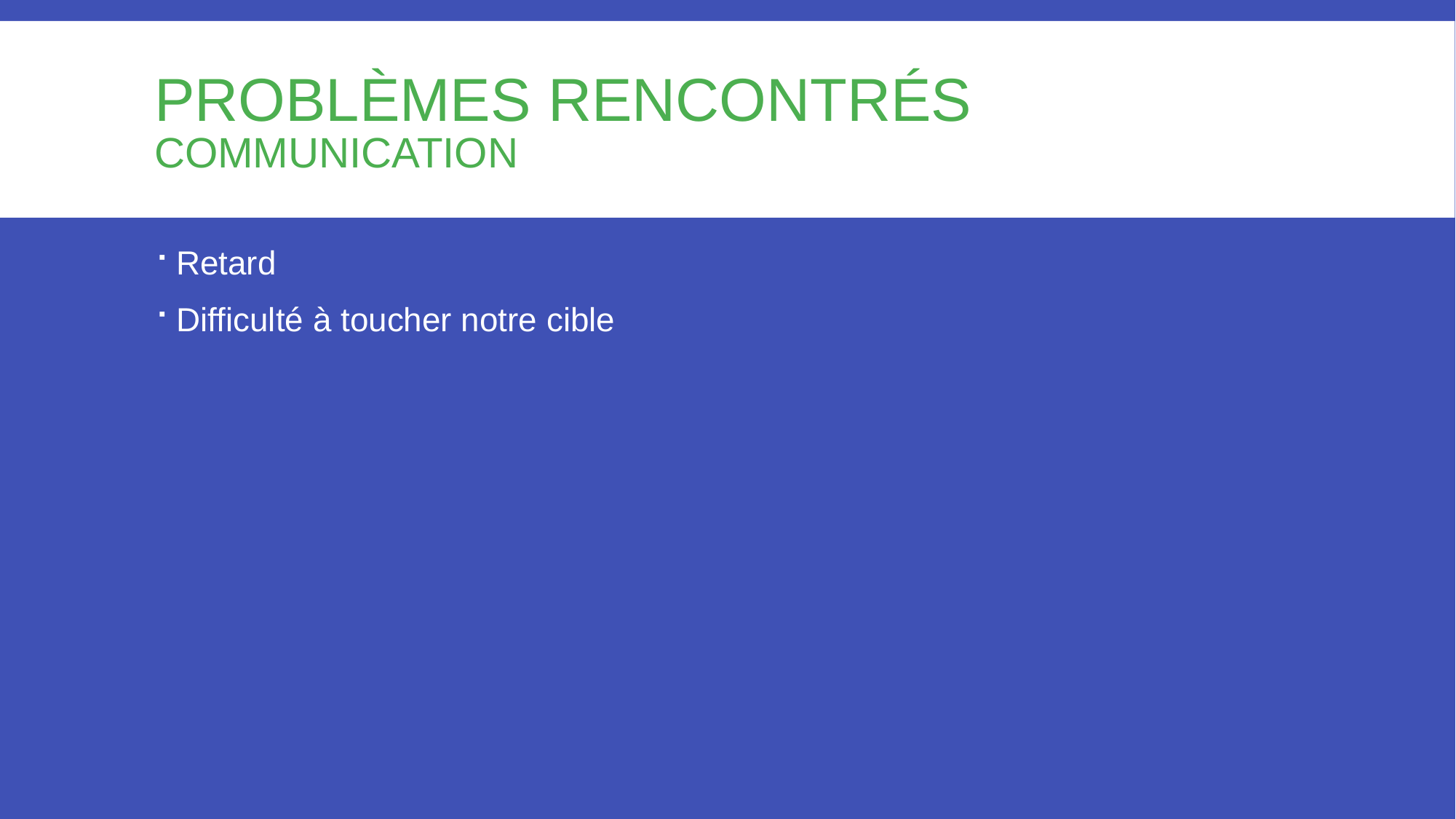

# Problèmes rencontrés Communication
Retard
Difficulté à toucher notre cible